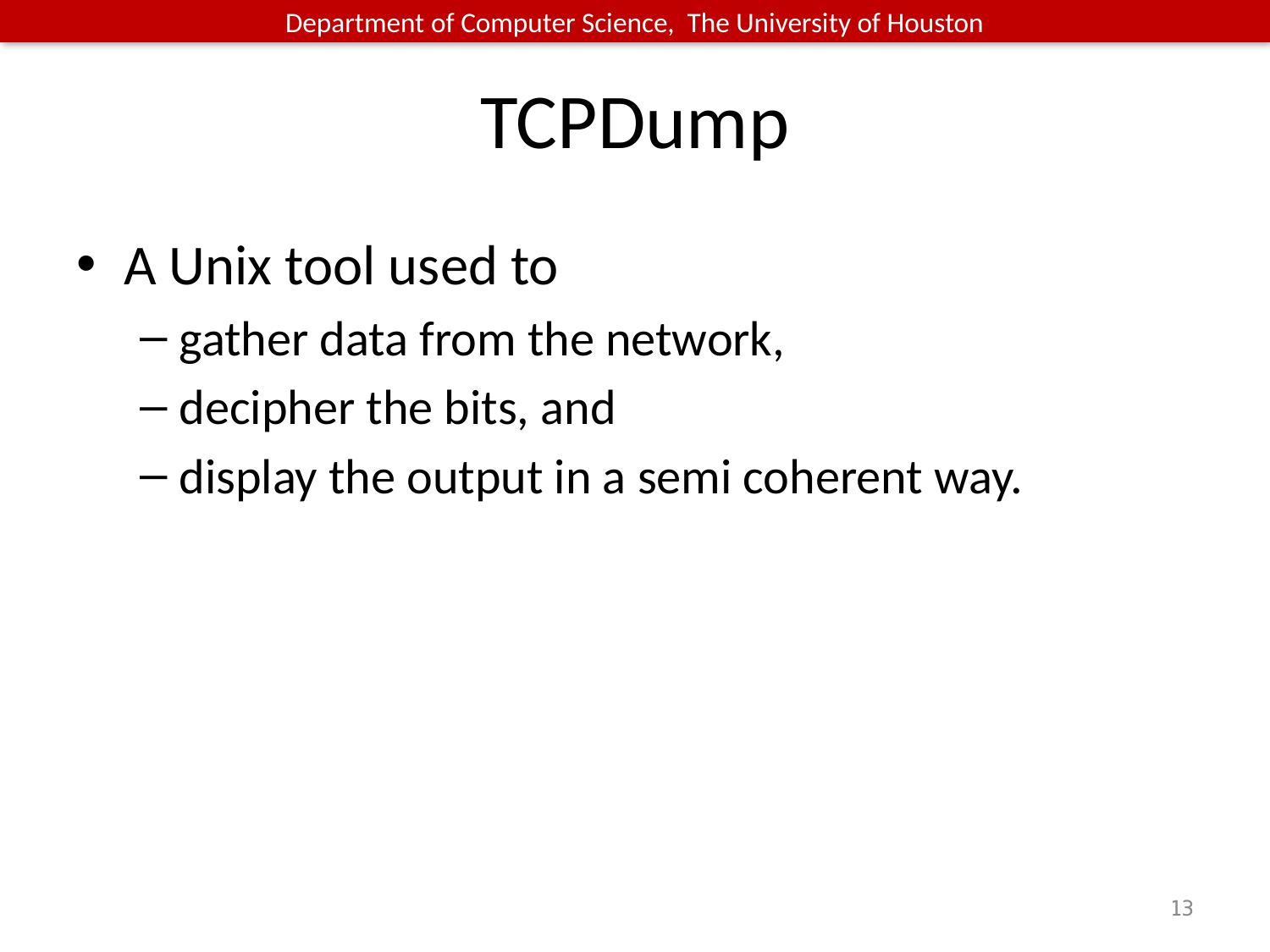

# TCPDump
A Unix tool used to
gather data from the network,
decipher the bits, and
display the output in a semi coherent way.
13